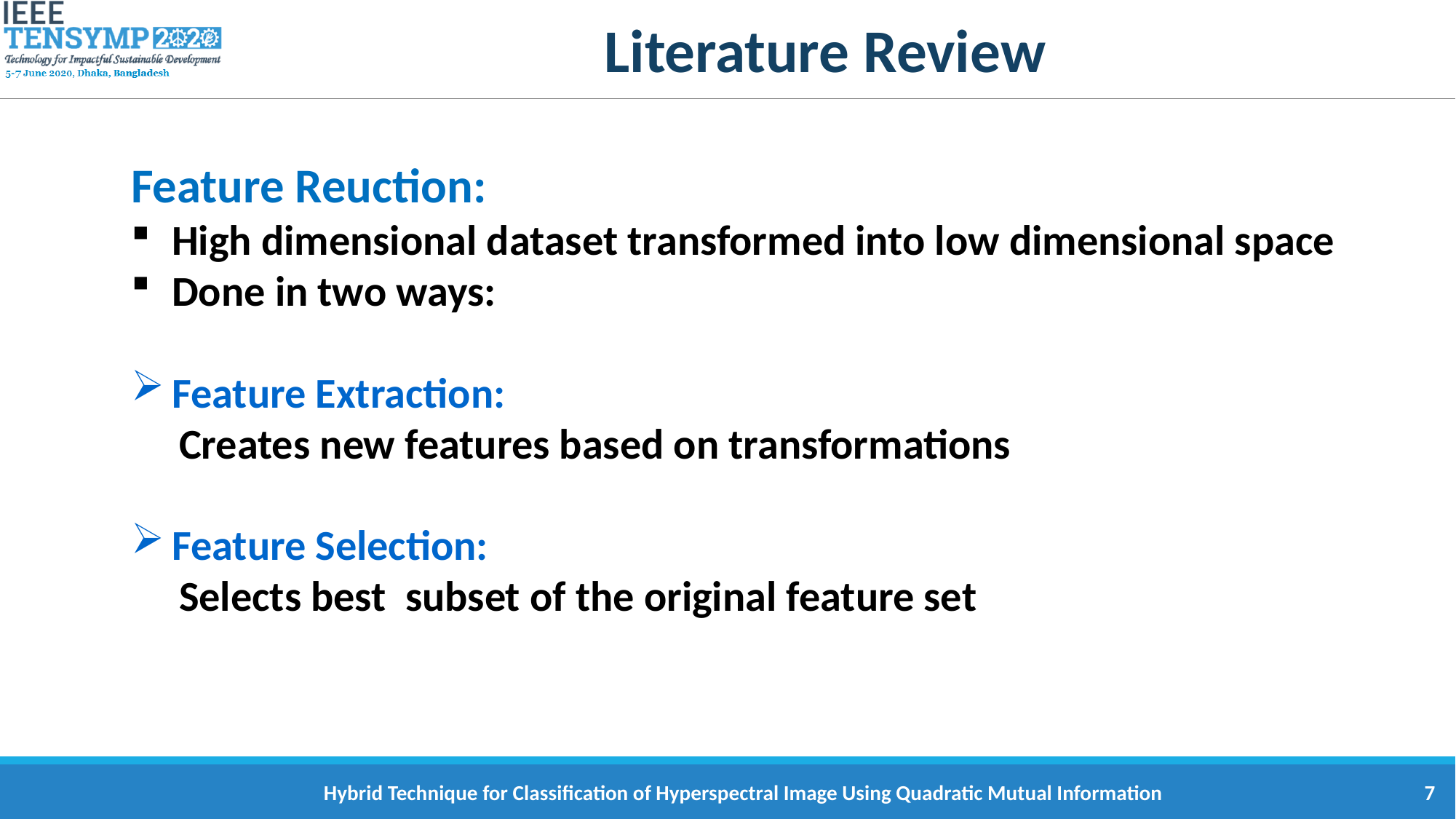

# Literature Review
Feature Reuction:
High dimensional dataset transformed into low dimensional space
Done in two ways:

Feature Extraction:
     Creates new features based on transformations

Feature Selection:
     Selects best  subset of the original feature set
Hybrid Technique for Classification of Hyperspectral Image Using Quadratic Mutual Information
7